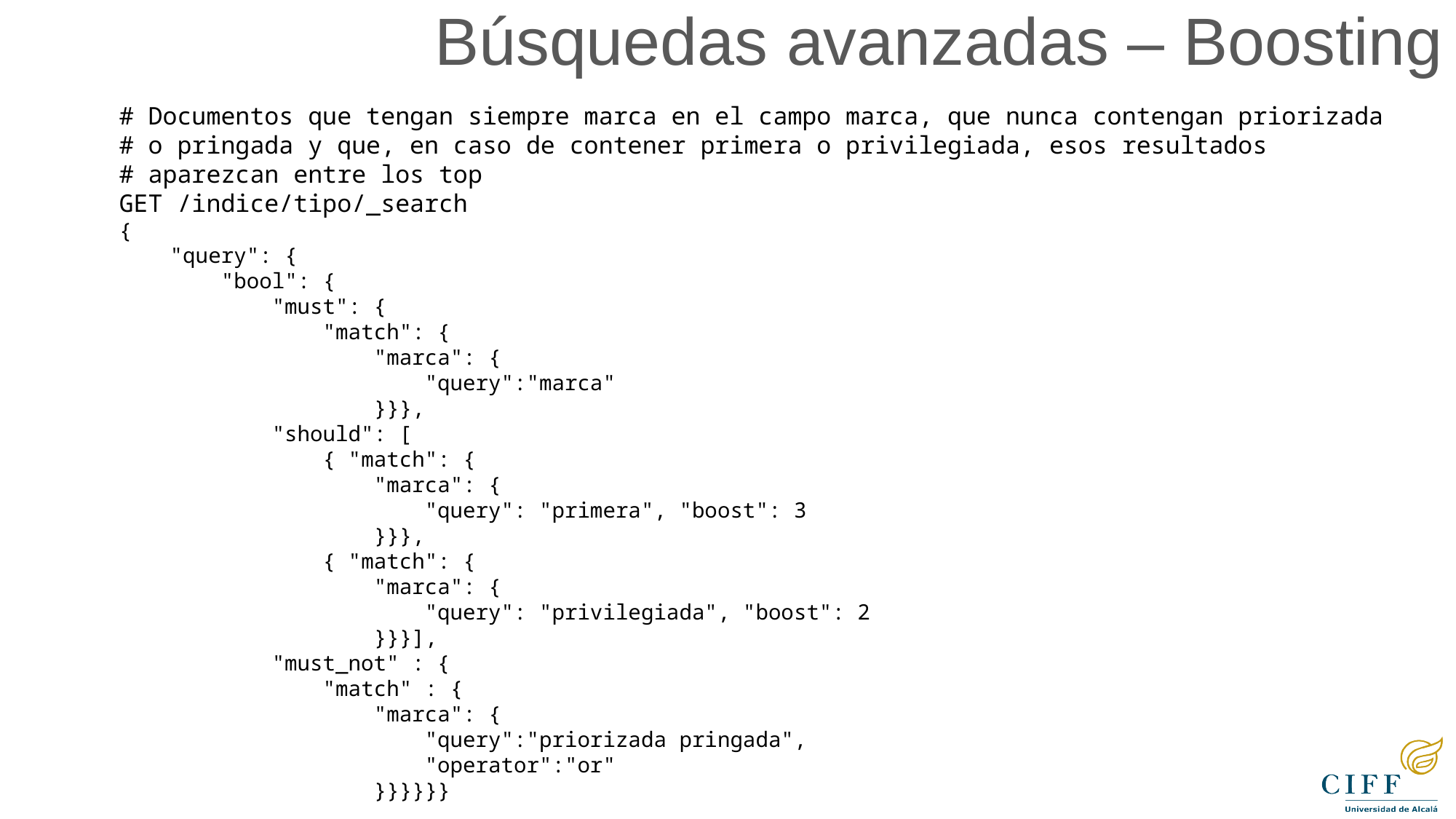

Búsquedas avanzadas – Boosting
# Documentos que tengan siempre marca en el campo marca, que nunca contengan priorizada
# o pringada y que, en caso de contener primera o privilegiada, esos resultados
# aparezcan entre los top
GET /indice/tipo/_search
{
    "query": {
        "bool": {
            "must": {
                "match": {
                    "marca": {
                        "query":"marca"
                    }}},
            "should": [
                { "match": {
                    "marca": {
                        "query": "primera", "boost": 3
                    }}},
                { "match": {
                    "marca": {
                        "query": "privilegiada", "boost": 2
                    }}}],
            "must_not" : {
                "match" : {
                    "marca": {
                        "query":"priorizada pringada",
                        "operator":"or"
                    }}}}}}